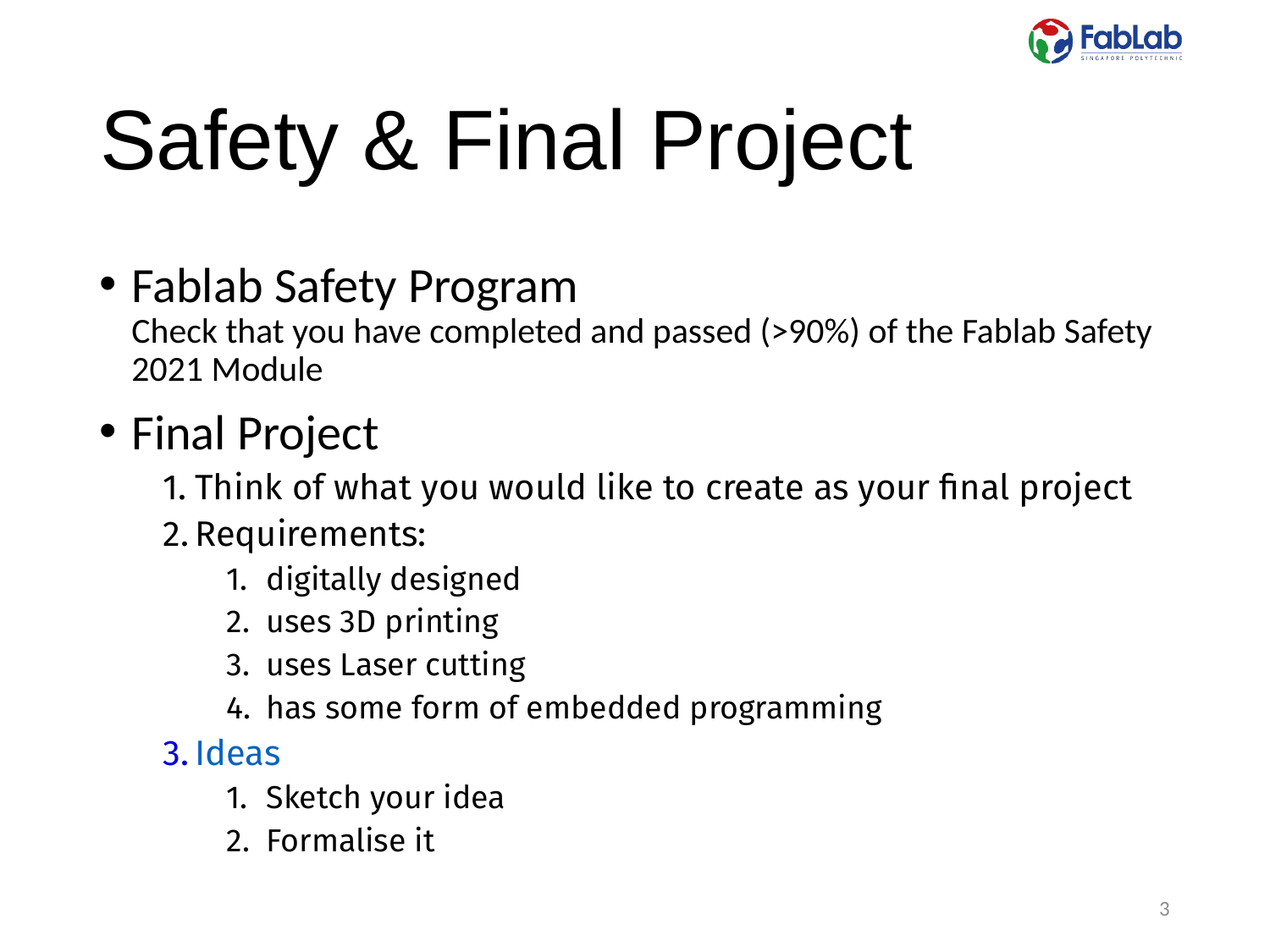

# Safety & Final Project
Fablab Safety Program
Check that you have completed and passed (>90%) of the Fablab Safety 2021 Module
Final Project
Think of what you would like to create as your final project
Requirements:
digitally designed
uses 3D printing
uses Laser cutting
has some form of embedded programming
Ideas
Sketch your idea
Formalise it

3